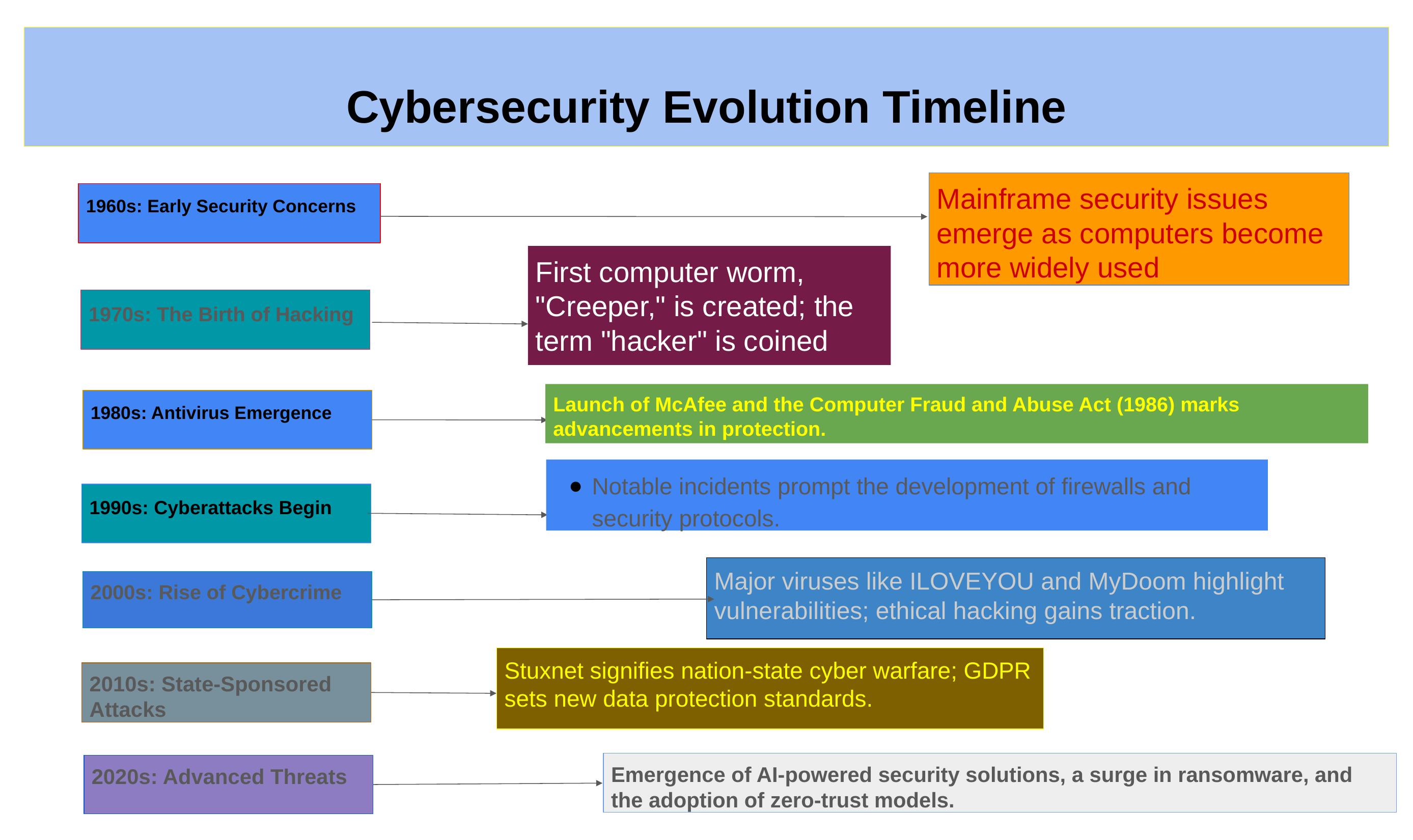

# Cybersecurity Evolution Timeline
Mainframe security issues emerge as computers become more widely used
1960s: Early Security Concerns

First computer worm, "Creeper," is created; the term "hacker" is coined
1970s: The Birth of Hacking
Launch of McAfee and the Computer Fraud and Abuse Act (1986) marks advancements in protection.
1980s: Antivirus Emergence

Notable incidents prompt the development of firewalls and security protocols.

1990s: Cyberattacks Begin
Major viruses like ILOVEYOU and MyDoom highlight vulnerabilities; ethical hacking gains traction.

2000s: Rise of Cybercrime

Stuxnet signifies nation-state cyber warfare; GDPR sets new data protection standards.
2010s: State-Sponsored Attacks
Emergence of AI-powered security solutions, a surge in ransomware, and the adoption of zero-trust models.
2020s: Advanced Threats